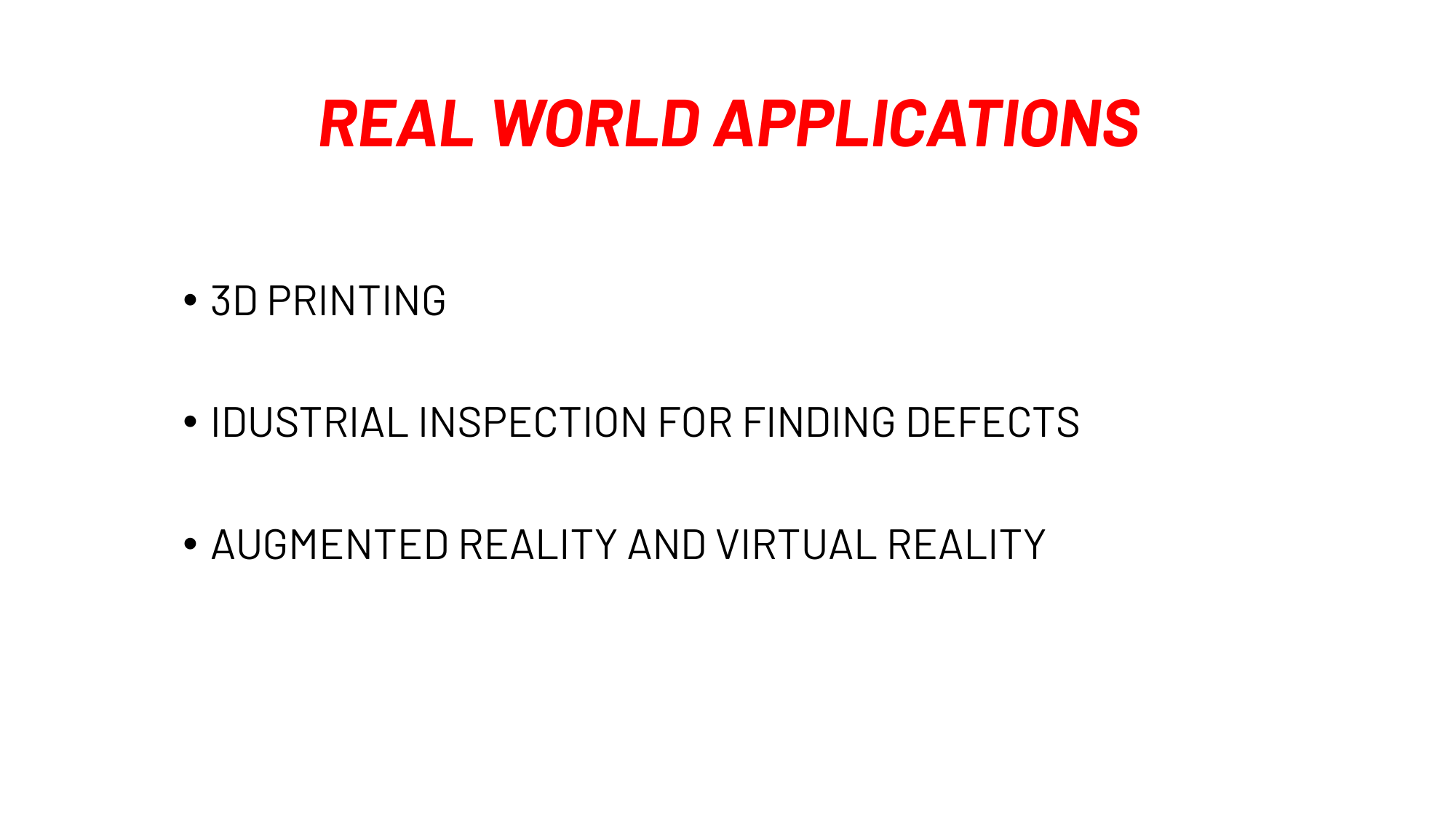

# REAL WORLD APPLICATIONS
3D PRINTING

IDUSTRIAL INSPECTION FOR FINDING DEFECTS

AUGMENTED REALITY AND VIRTUAL REALITY